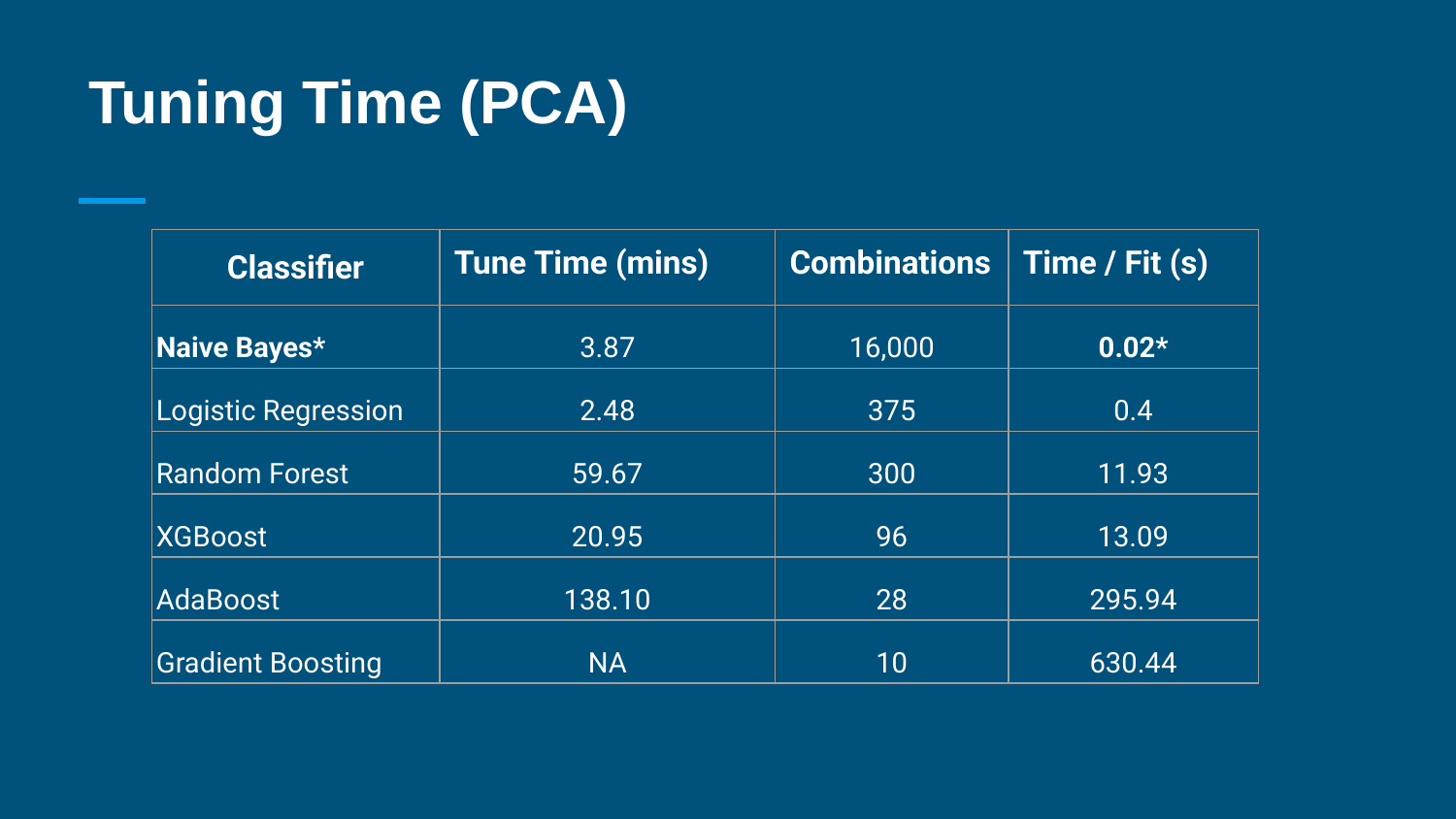

# Tuning Time (PCA)
| Classifier | Tune Time (mins) | Combinations | Time / Fit (s) |
| --- | --- | --- | --- |
| Naive Bayes\* | 3.87 | 16,000 | 0.02\* |
| Logistic Regression | 2.48 | 375 | 0.4 |
| Random Forest | 59.67 | 300 | 11.93 |
| XGBoost | 20.95 | 96 | 13.09 |
| AdaBoost | 138.10 | 28 | 295.94 |
| Gradient Boosting | NA | 10 | 630.44 |